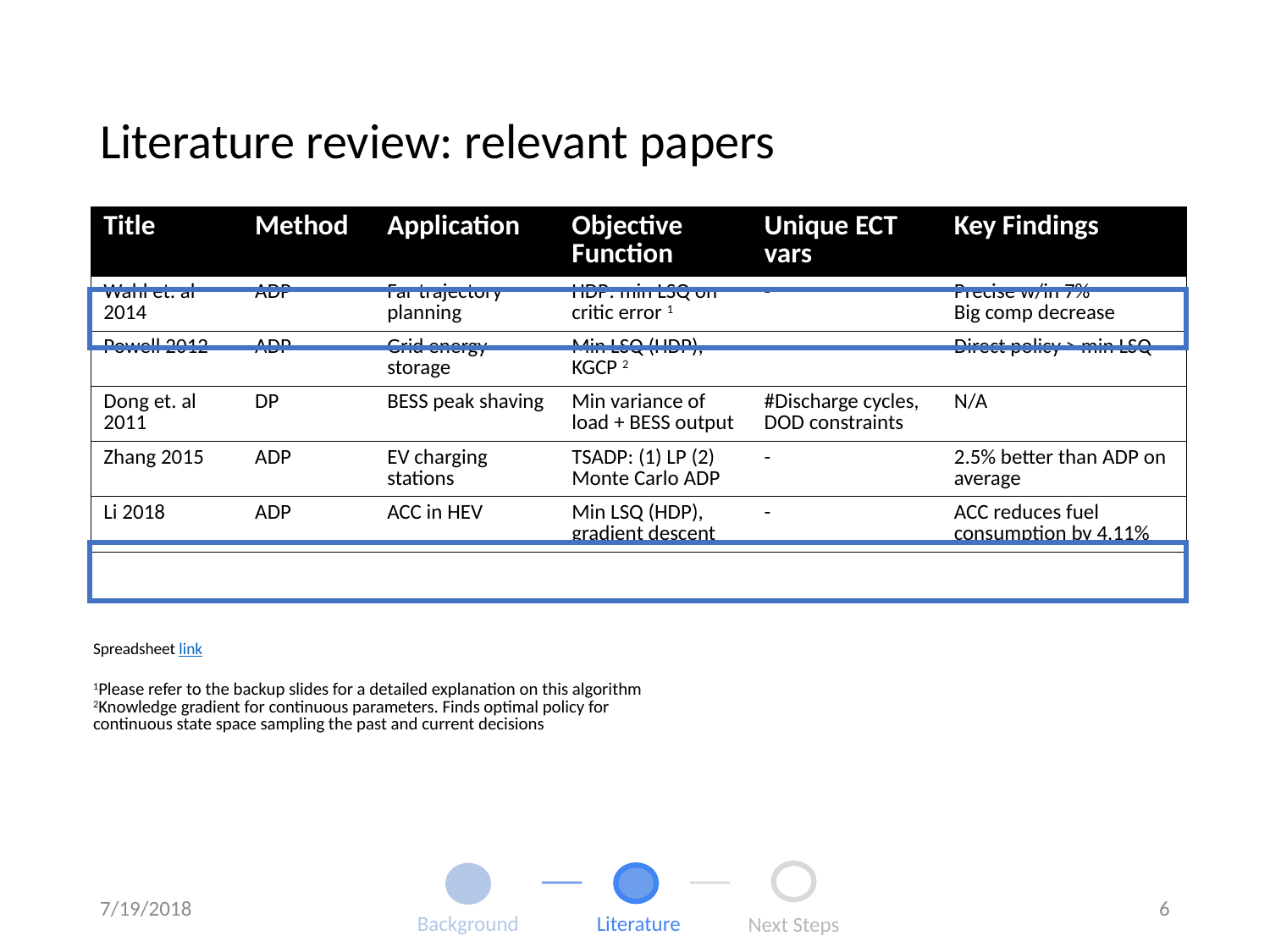

# Literature review: relevant papers
| Title | Method | Application | Objective Function | Unique ECT vars | Key Findings |
| --- | --- | --- | --- | --- | --- |
| Wahl et. al 2014 | ADP | Far trajectory planning | HDP: min LSQ on critic error 1 | - | Precise w/in 7% Big comp decrease |
| Powell 2012 | ADP | Grid energy storage | Min LSQ (HDP), KGCP 2 | - | Direct policy > min LSQ |
| Dong et. al 2011 | DP | BESS peak shaving | Min variance of load + BESS output | #Discharge cycles, DOD constraints | N/A |
| Zhang 2015 | ADP | EV charging stations | TSADP: (1) LP (2) Monte Carlo ADP | - | 2.5% better than ADP on average |
| Li 2018 | ADP | ACC in HEV | Min LSQ (HDP), gradient descent | - | ACC reduces fuel consumption by 4.11% |

Spreadsheet link

1Please refer to the backup slides for a detailed explanation on this algorithm
2Knowledge gradient for continuous parameters. Finds optimal policy for continuous state space sampling the past and current decisions

Next Steps

Literature

Background

7/19/2018
6